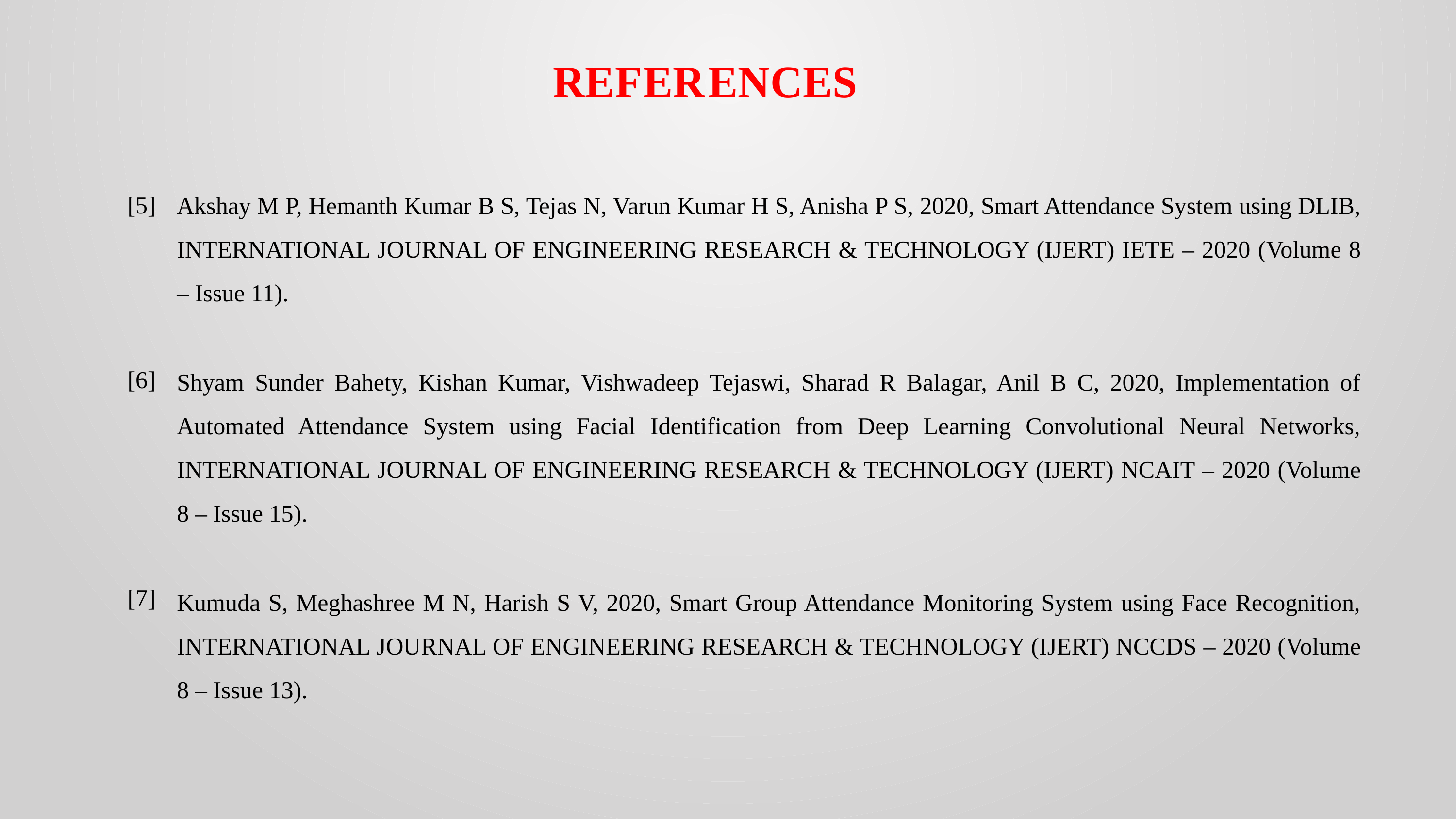

REFERENCES

Akshay M P, Hemanth Kumar B S, Tejas N, Varun Kumar H S, Anisha P S, 2020, Smart Attendance System using DLIB, INTERNATIONAL JOURNAL OF ENGINEERING RESEARCH & TECHNOLOGY (IJERT) IETE – 2020 (Volume 8 – Issue 11).

Shyam Sunder Bahety, Kishan Kumar, Vishwadeep Tejaswi, Sharad R Balagar, Anil B C, 2020, Implementation of Automated Attendance System using Facial Identification from Deep Learning Convolutional Neural Networks, INTERNATIONAL JOURNAL OF ENGINEERING RESEARCH & TECHNOLOGY (IJERT) NCAIT – 2020 (Volume 8 – Issue 15).

Kumuda S, Meghashree M N, Harish S V, 2020, Smart Group Attendance Monitoring System using Face Recognition, INTERNATIONAL JOURNAL OF ENGINEERING RESEARCH & TECHNOLOGY (IJERT) NCCDS – 2020 (Volume 8 – Issue 13).

[5]

[6]

[7]